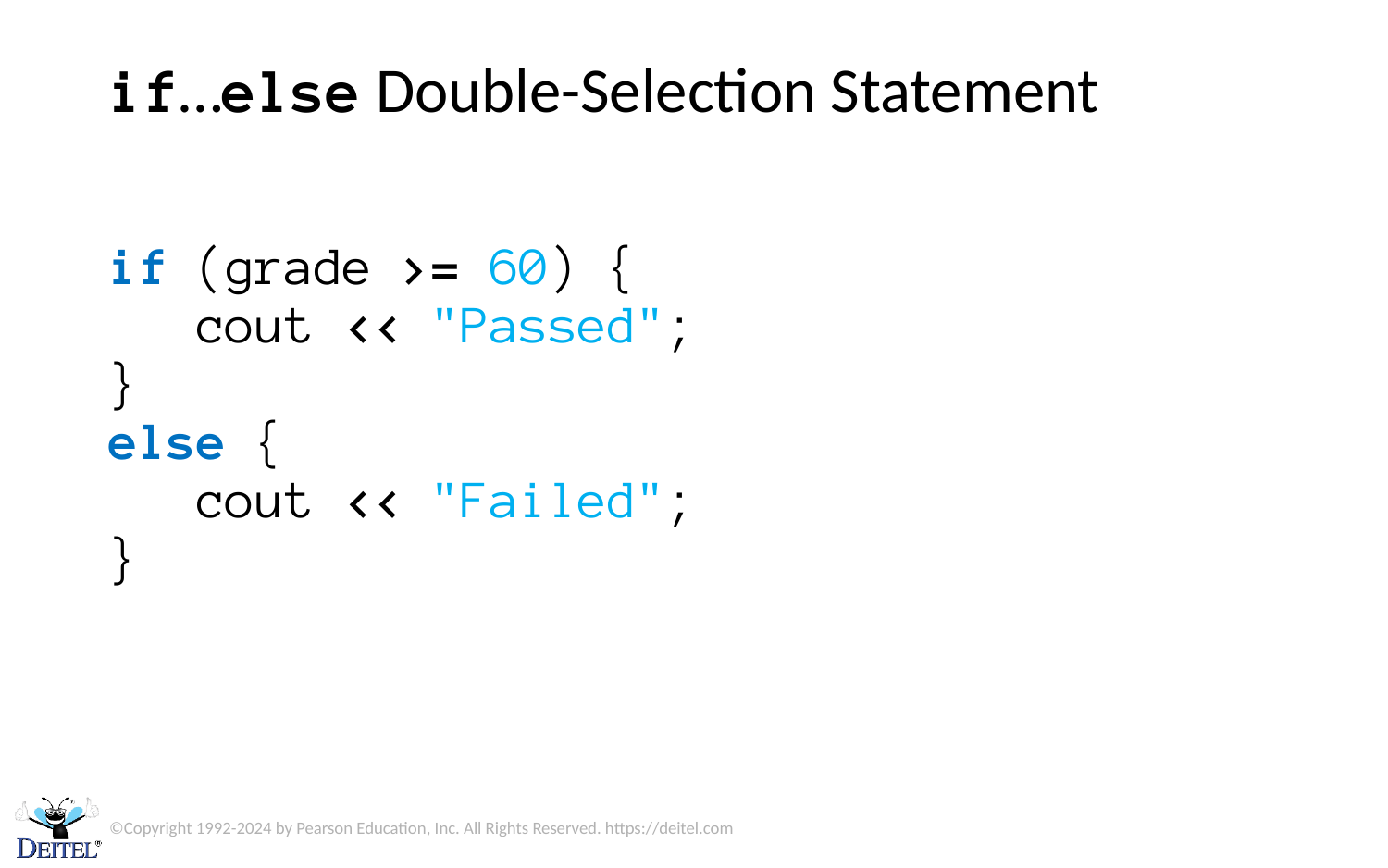

# if…else Double-Selection Statement
if (grade >= 60) {
   cout << "Passed";
}
else {
   cout << "Failed";
}
©Copyright 1992-2024 by Pearson Education, Inc. All Rights Reserved. https://deitel.com